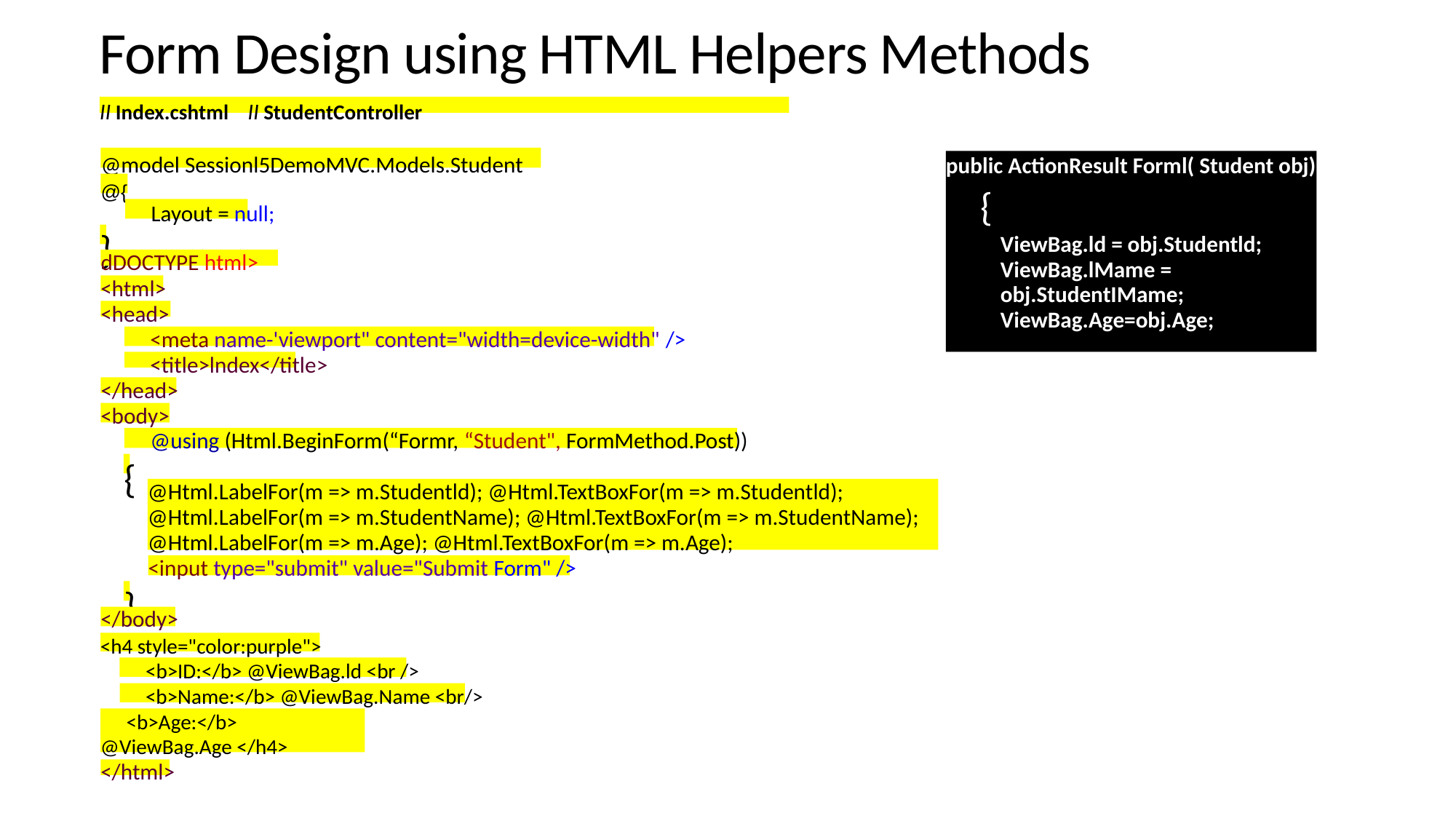

Form Design using HTML Helpers Methods
II Index.cshtml    II StudentController
@model Sessionl5DemoMVC.Models.Student
public ActionResult Forml( Student obj)
{
ViewBag.ld = obj.Studentld; ViewBag.lMame = obj.StudentIMame; ViewBag.Age=obj.Age;
return View("Index");
}
@{
Layout = null;
}
dDOCTYPE html>
<html>
<head>
<meta name-'viewport" content="width=device-width" />
<title>lndex</title>
</head>
<body>
@using (Html.BeginForm(“Formr, “Student", FormMethod.Post))
{
@Html.LabelFor(m => m.Studentld); @Html.TextBoxFor(m => m.Studentld); @Html.LabelFor(m => m.StudentName); @Html.TextBoxFor(m => m.StudentName); @Html.LabelFor(m => m.Age); @Html.TextBoxFor(m => m.Age);
<input type="submit" value="Submit Form" />
}
</body>
<h4 style="color:purple">
<b>ID:</b> @ViewBag.ld <br />
<b>Name:</b> @ViewBag.Name <br/>
<b>Age:</b> @ViewBag.Age </h4>
</html>